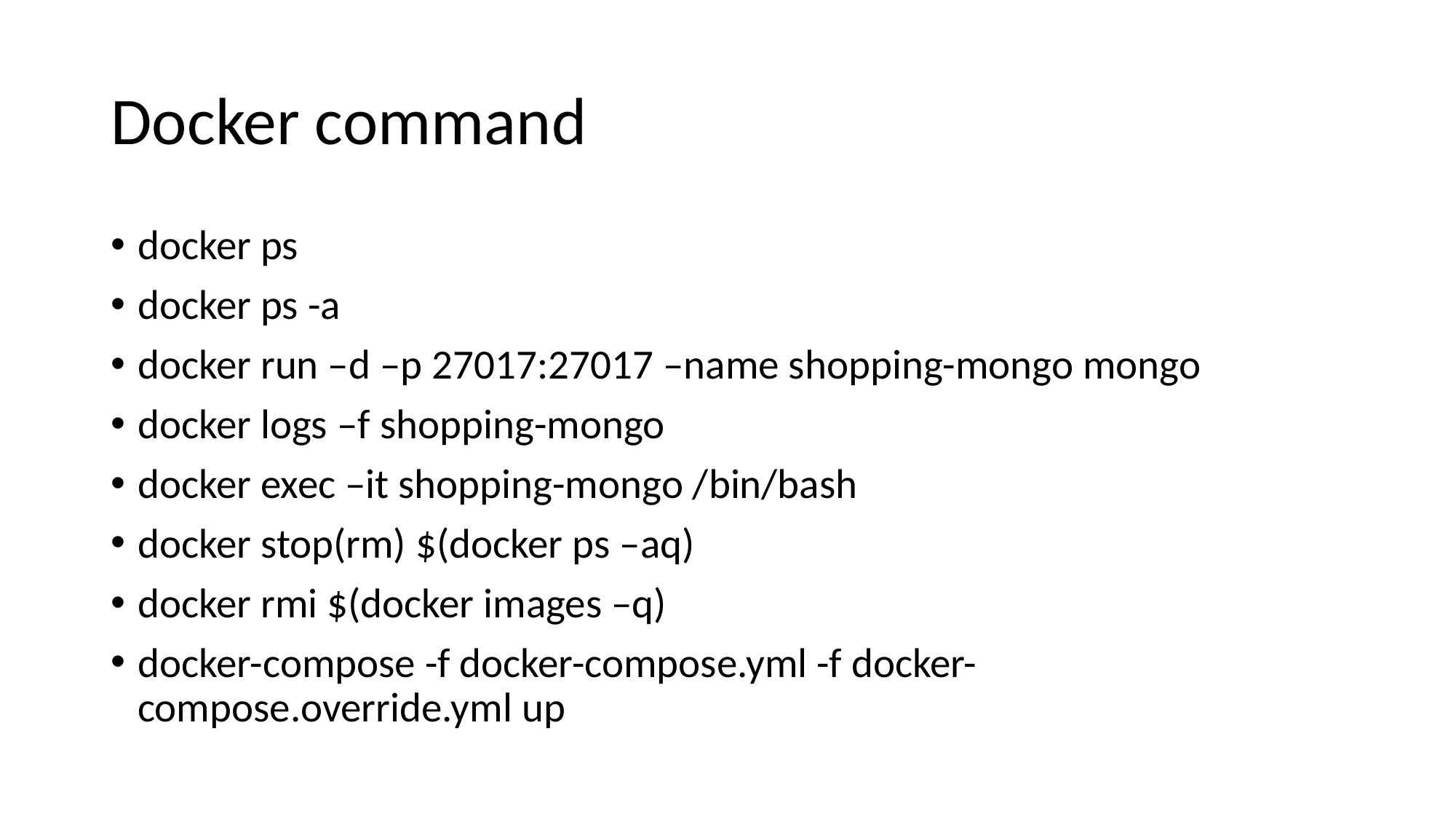

# Docker command
docker ps
docker ps -a
docker run –d –p 27017:27017 –name shopping-mongo mongo
docker logs –f shopping-mongo
docker exec –it shopping-mongo /bin/bash
docker stop(rm) $(docker ps –aq)
docker rmi $(docker images –q)
docker-compose -f docker-compose.yml -f docker-compose.override.yml up